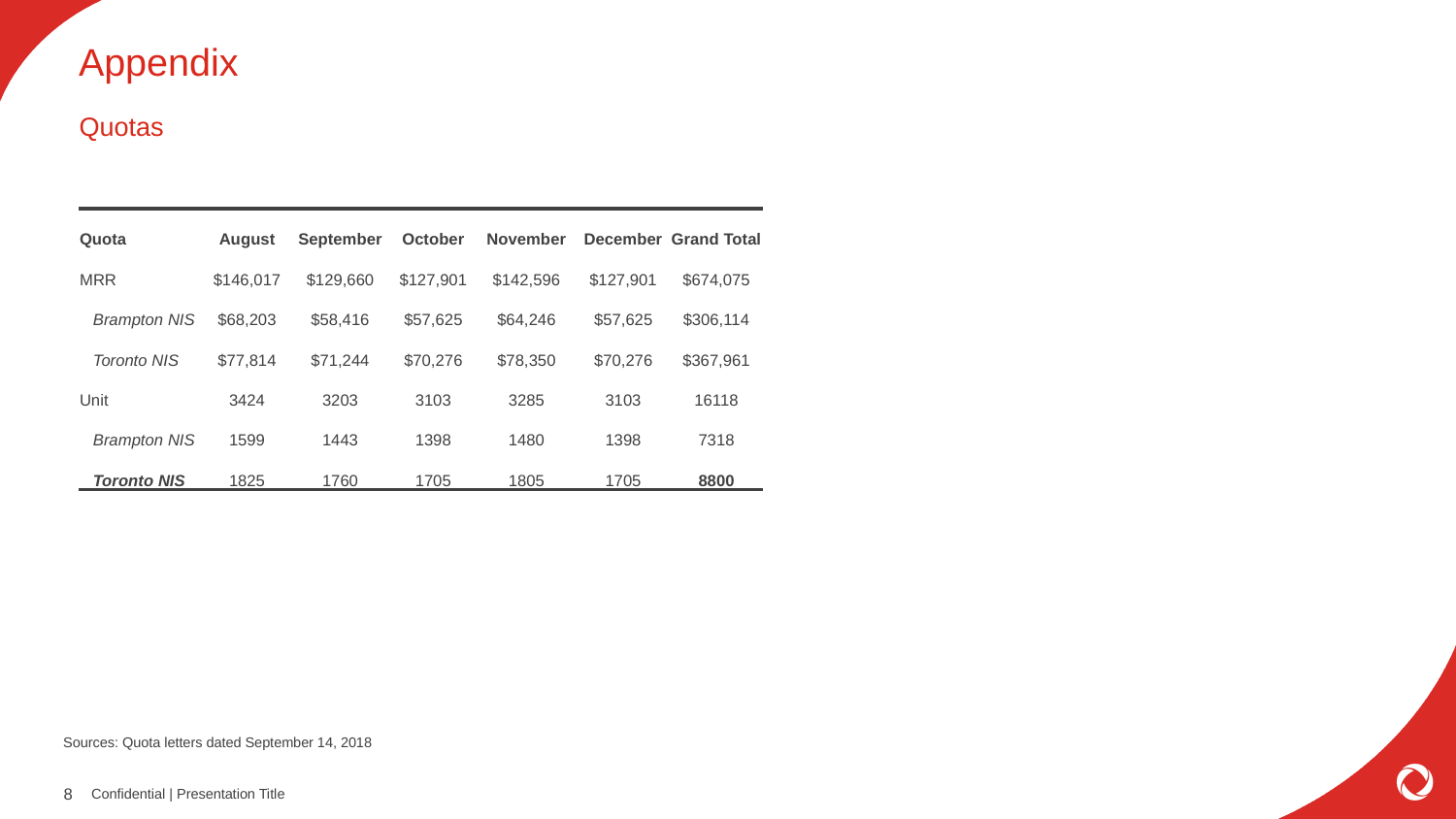

# Appendix
Quotas
| Quota | August | September | October | November | December | Grand Total |
| --- | --- | --- | --- | --- | --- | --- |
| MRR | $146,017 | $129,660 | $127,901 | $142,596 | $127,901 | $674,075 |
| Brampton NIS | $68,203 | $58,416 | $57,625 | $64,246 | $57,625 | $306,114 |
| Toronto NIS | $77,814 | $71,244 | $70,276 | $78,350 | $70,276 | $367,961 |
| Unit | 3424 | 3203 | 3103 | 3285 | 3103 | 16118 |
| Brampton NIS | 1599 | 1443 | 1398 | 1480 | 1398 | 7318 |
| Toronto NIS | 1825 | 1760 | 1705 | 1805 | 1705 | 8800 |
Sources: Quota letters dated September 14, 2018
Confidential | Presentation Title